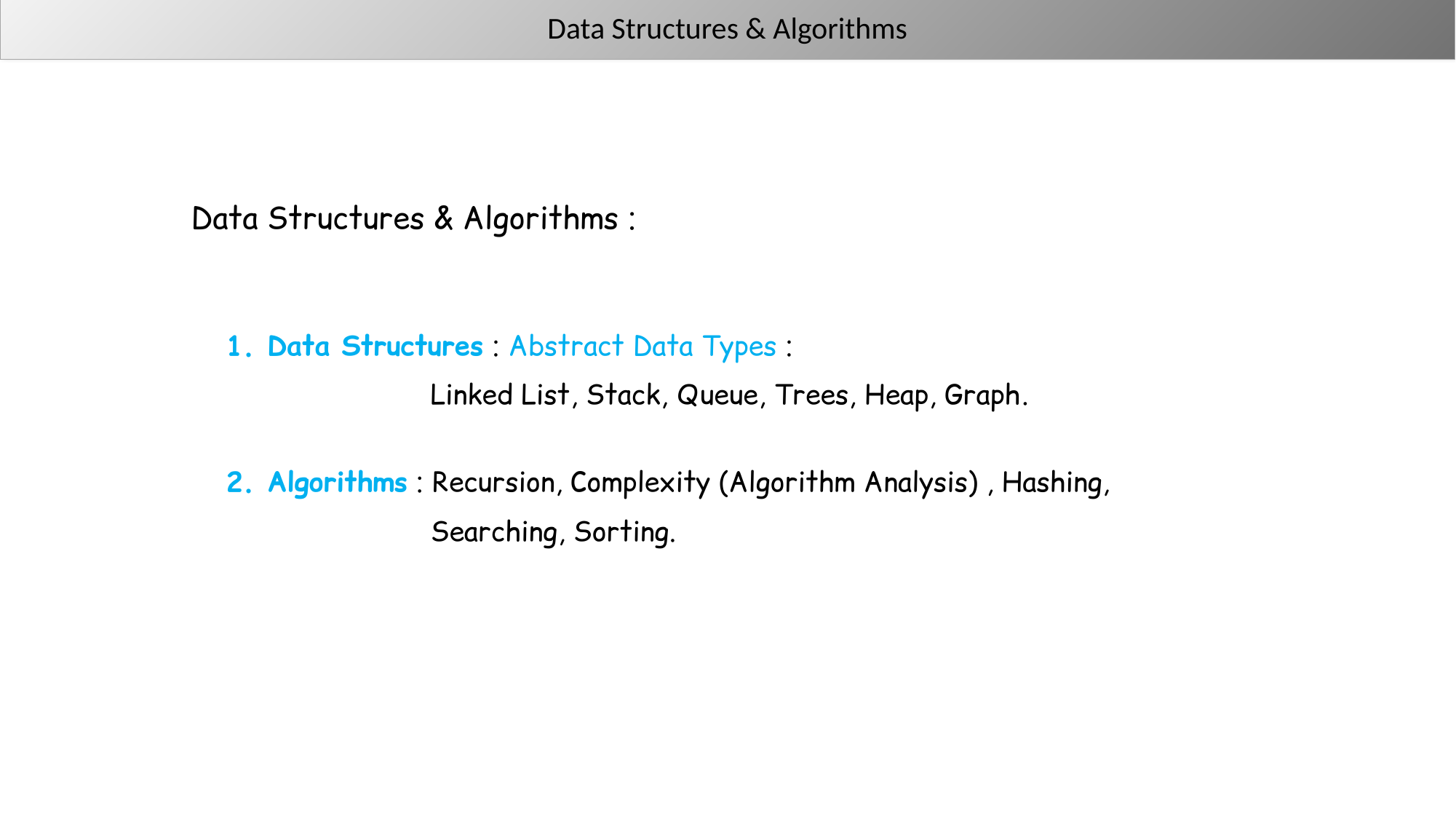

# Data Structures & Algorithms
Data Structures & Algorithms :
Data Structures : Abstract Data Types :
                    Linked List, Stack, Queue, Trees, Heap, Graph.
Algorithms : Recursion, Complexity (Algorithm Analysis) , Hashing,
                    Searching, Sorting.